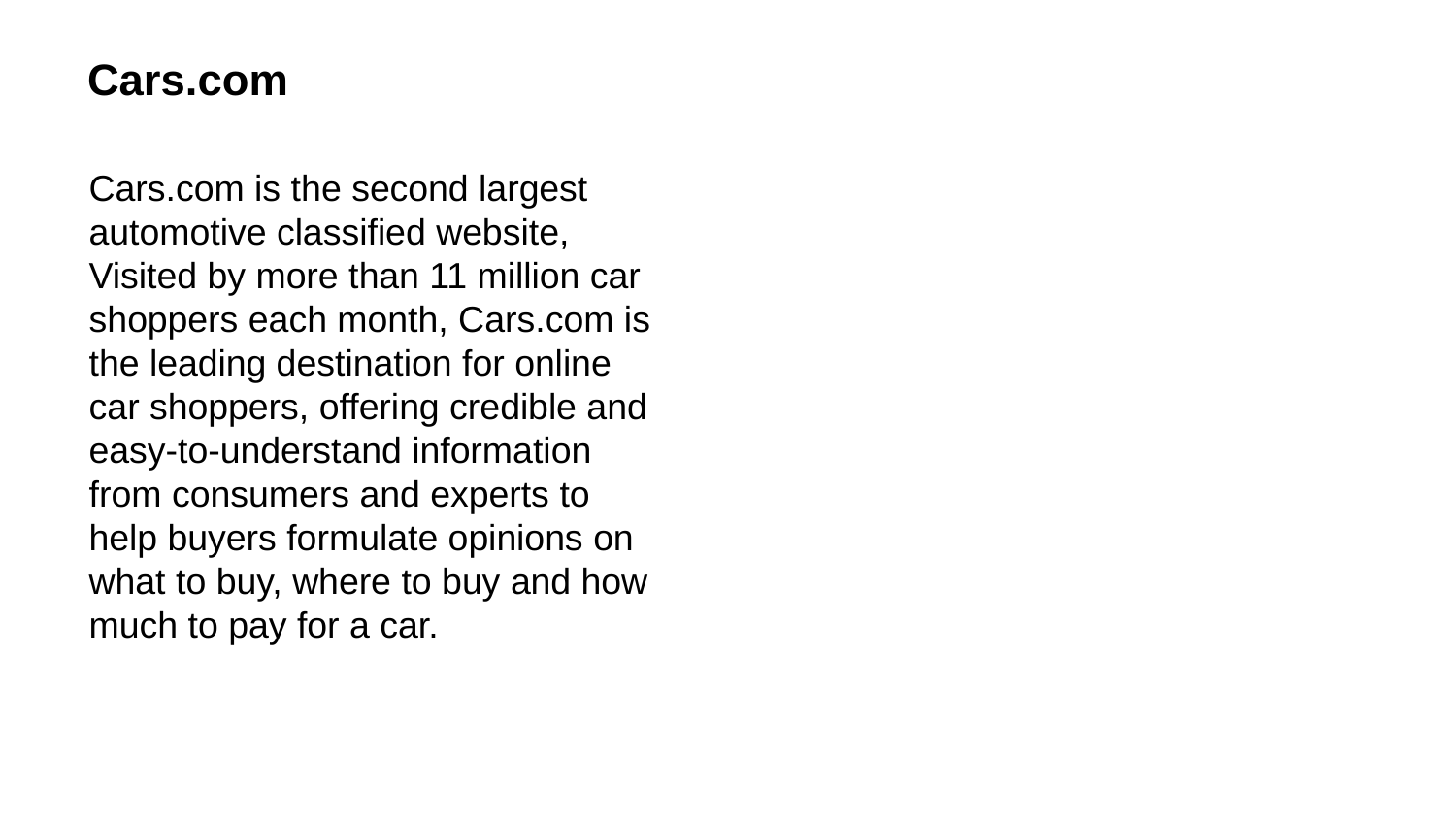

# Cars.com
Cars.com is the second largest automotive classified website, Visited by more than 11 million car shoppers each month, Cars.com is the leading destination for online car shoppers, offering credible and easy-to-understand information from consumers and experts to help buyers formulate opinions on what to buy, where to buy and how much to pay for a car.